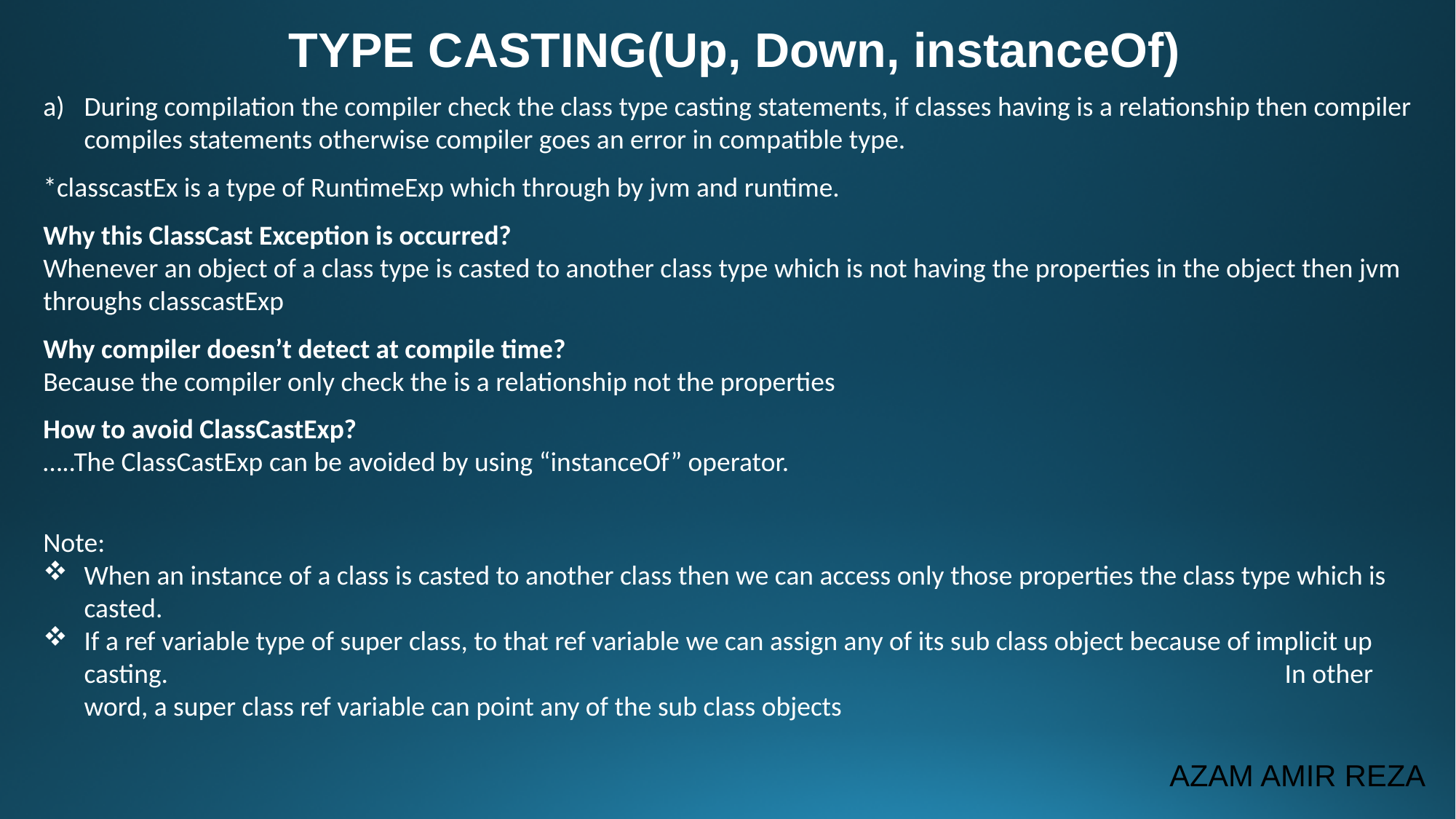

TYPE CASTING(Up, Down, instanceOf)
During compilation the compiler check the class type casting statements, if classes having is a relationship then compiler compiles statements otherwise compiler goes an error in compatible type.
*classcastEx is a type of RuntimeExp which through by jvm and runtime.
Why this ClassCast Exception is occurred?								 Whenever an object of a class type is casted to another class type which is not having the properties in the object then jvm throughs classcastExp
Why compiler doesn’t detect at compile time?								 Because the compiler only check the is a relationship not the properties
How to avoid ClassCastExp?										 …..The ClassCastExp can be avoided by using “instanceOf” operator.

Note:
When an instance of a class is casted to another class then we can access only those properties the class type which is casted.
If a ref variable type of super class, to that ref variable we can assign any of its sub class object because of implicit up casting.												In other word, a super class ref variable can point any of the sub class objects
AZAM AMIR REZA